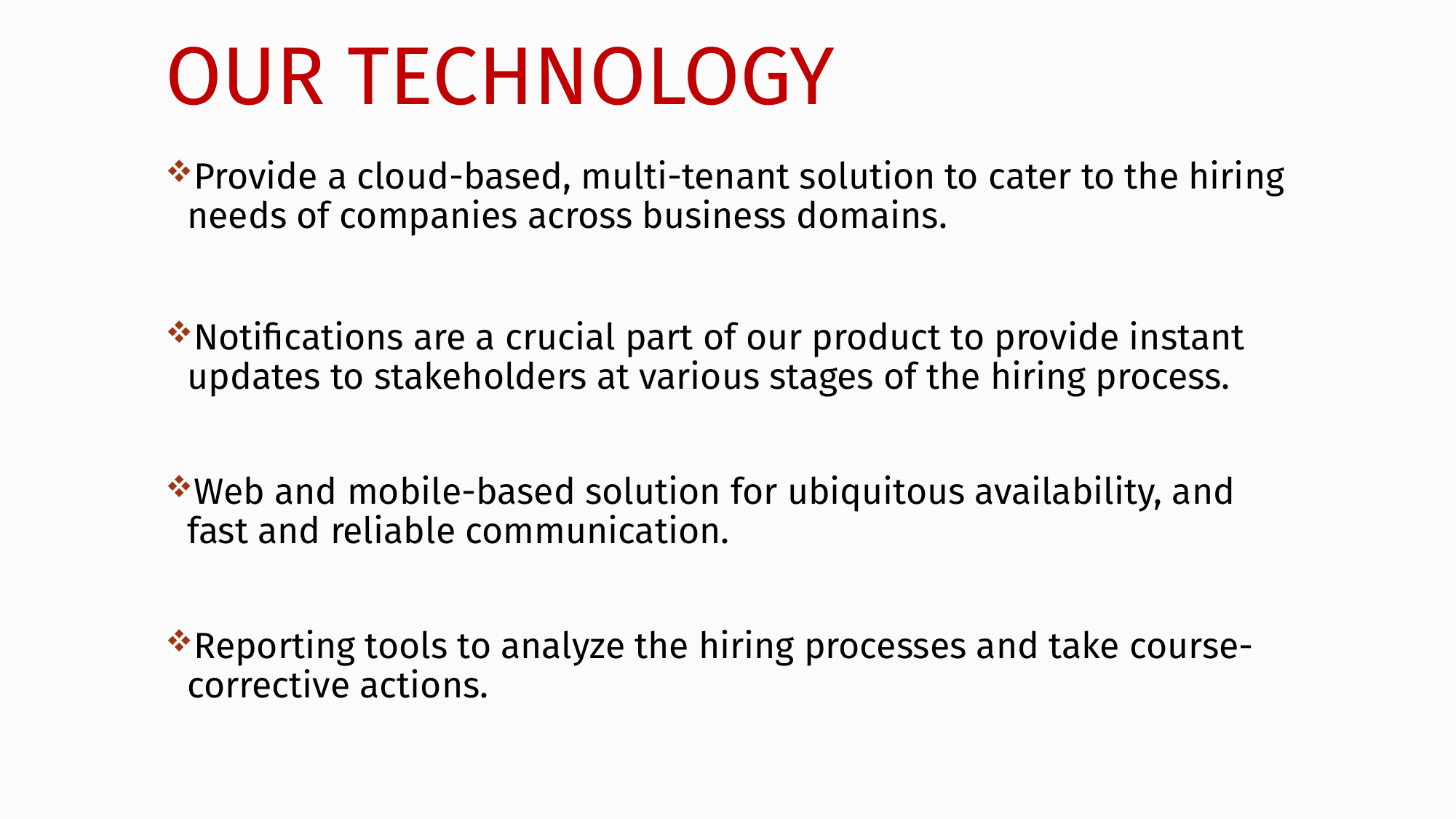

# Our Technology
Provide a cloud-based, multi-tenant solution to cater to the hiring needs of companies across business domains.

Notifications are a crucial part of our product to provide instant updates to stakeholders at various stages of the hiring process.

Web and mobile-based solution for ubiquitous availability, and fast and reliable communication.

Reporting tools to analyze the hiring processes and take course-corrective actions.